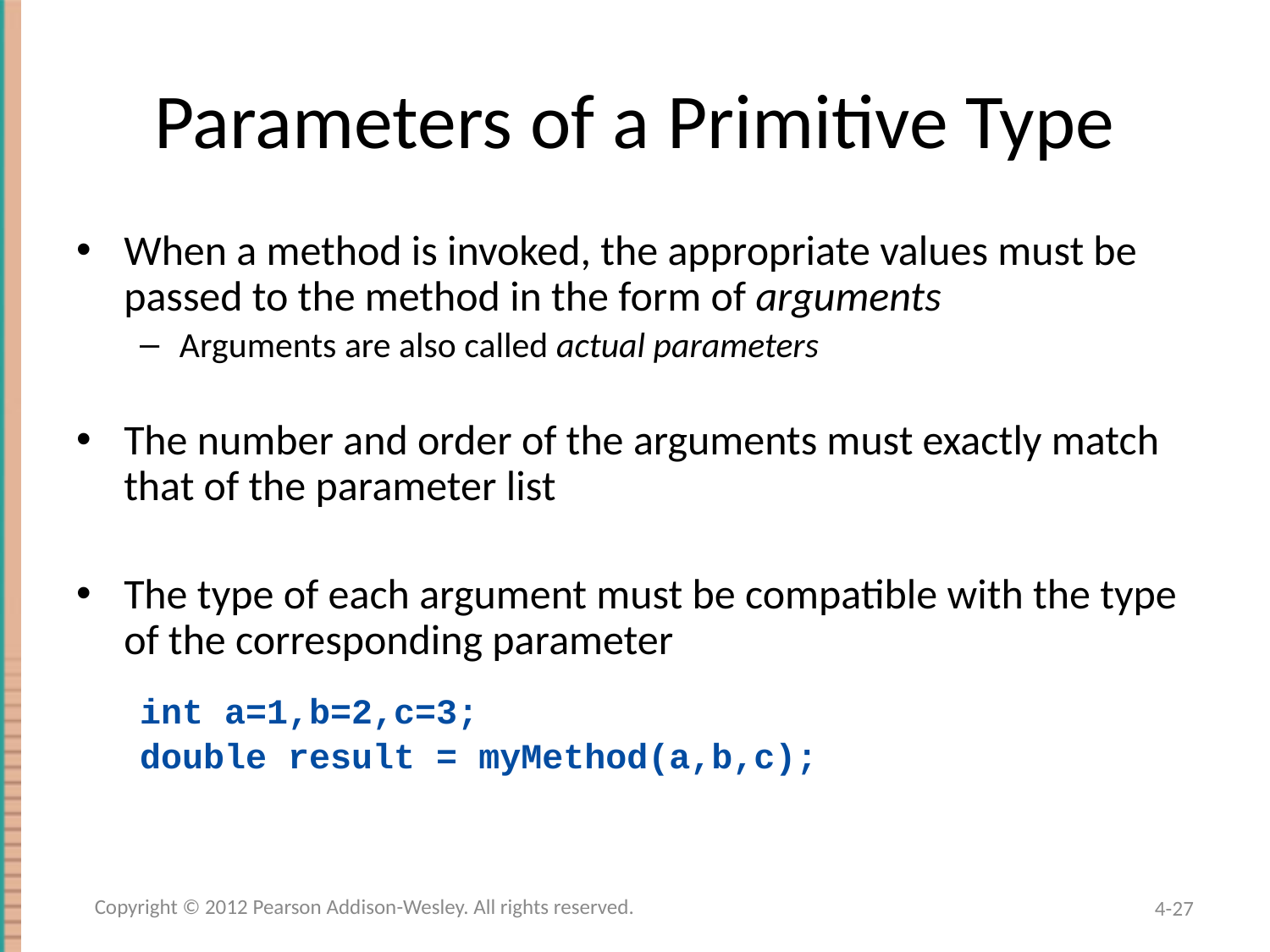

# Parameters of a Primitive Type
When a method is invoked, the appropriate values must be passed to the method in the form of arguments
Arguments are also called actual parameters

The number and order of the arguments must exactly match that of the parameter list

The type of each argument must be compatible with the type of the corresponding parameter

int a=1,b=2,c=3;
double result = myMethod(a,b,c);
Copyright © 2012 Pearson Addison-Wesley. All rights reserved.
4-27